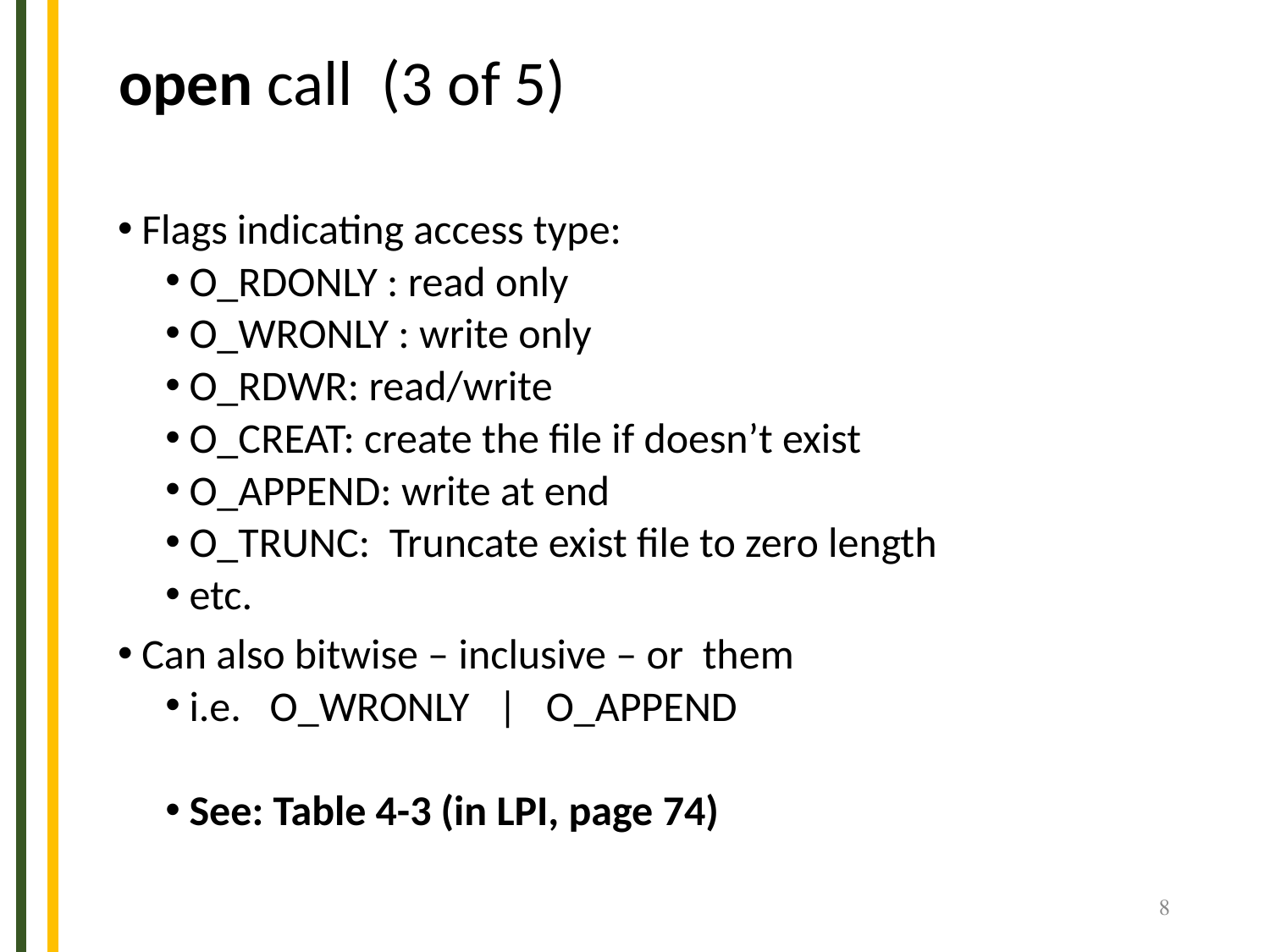

# open call  (3 of 5)
Flags indicating access type:
O_RDONLY : read only
O_WRONLY : write only
O_RDWR: read/write
O_CREAT: create the file if doesn’t exist
O_APPEND: write at end
O_TRUNC:  Truncate exist file to zero length
etc.
Can also bitwise – inclusive – or  them
i.e.   O_WRONLY   |   O_APPEND

See: Table 4-3 (in LPI, page 74)

8